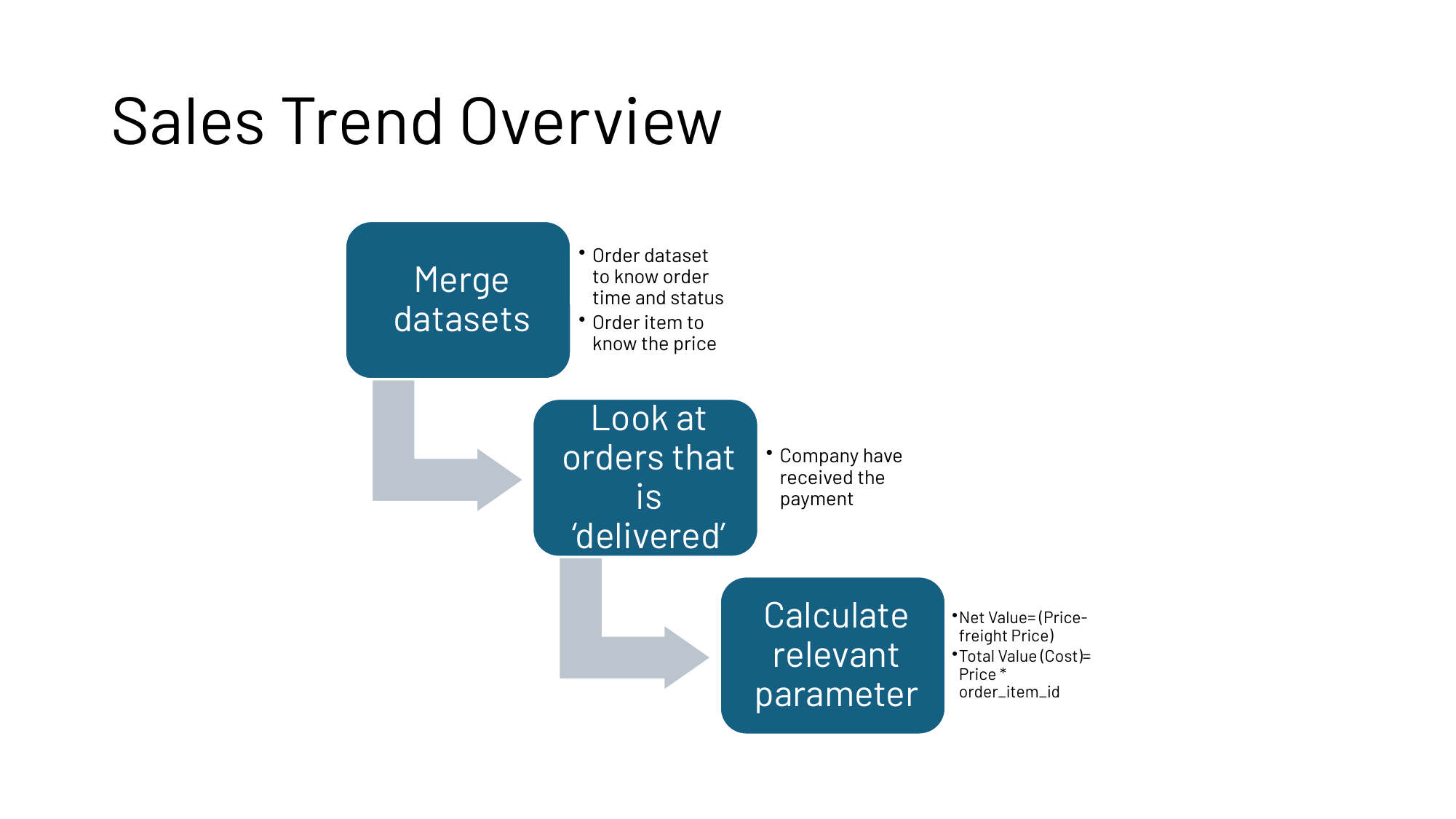

# Sales Trend Overview
Merge datasets
Order dataset to know order time and status
Order item to know the price
Look at orders that is ‘delivered’
Company have received the payment
Calculate relevant parameter
Net Value= (Price-freight Price)
Total Value (Cost)= Price * order_item_id